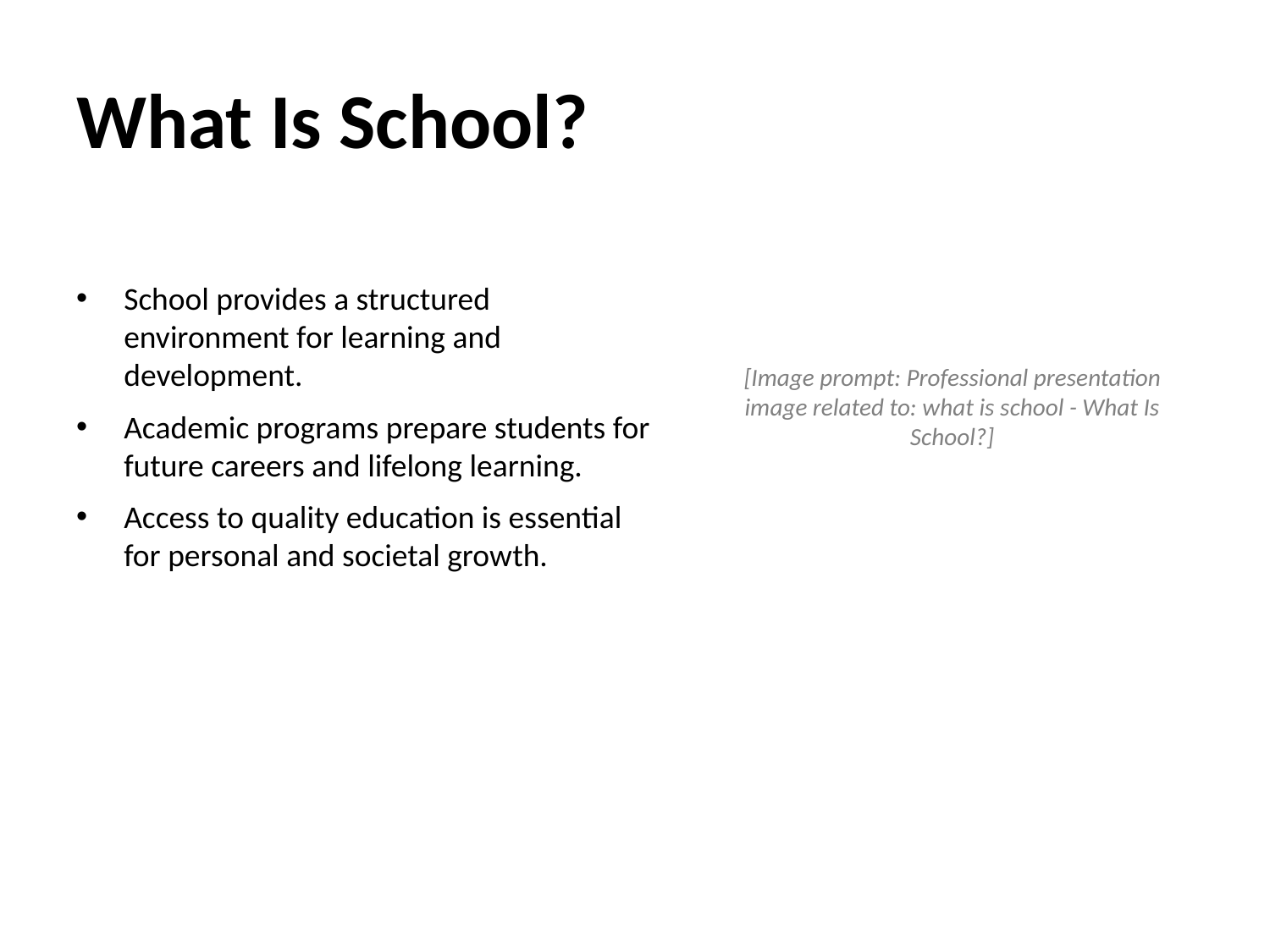

# What Is School?

School provides a structured environment for learning and development.
Academic programs prepare students for future careers and lifelong learning.
Access to quality education is essential for personal and societal growth.

[Image prompt: Professional presentation image related to: what is school - What Is School?]